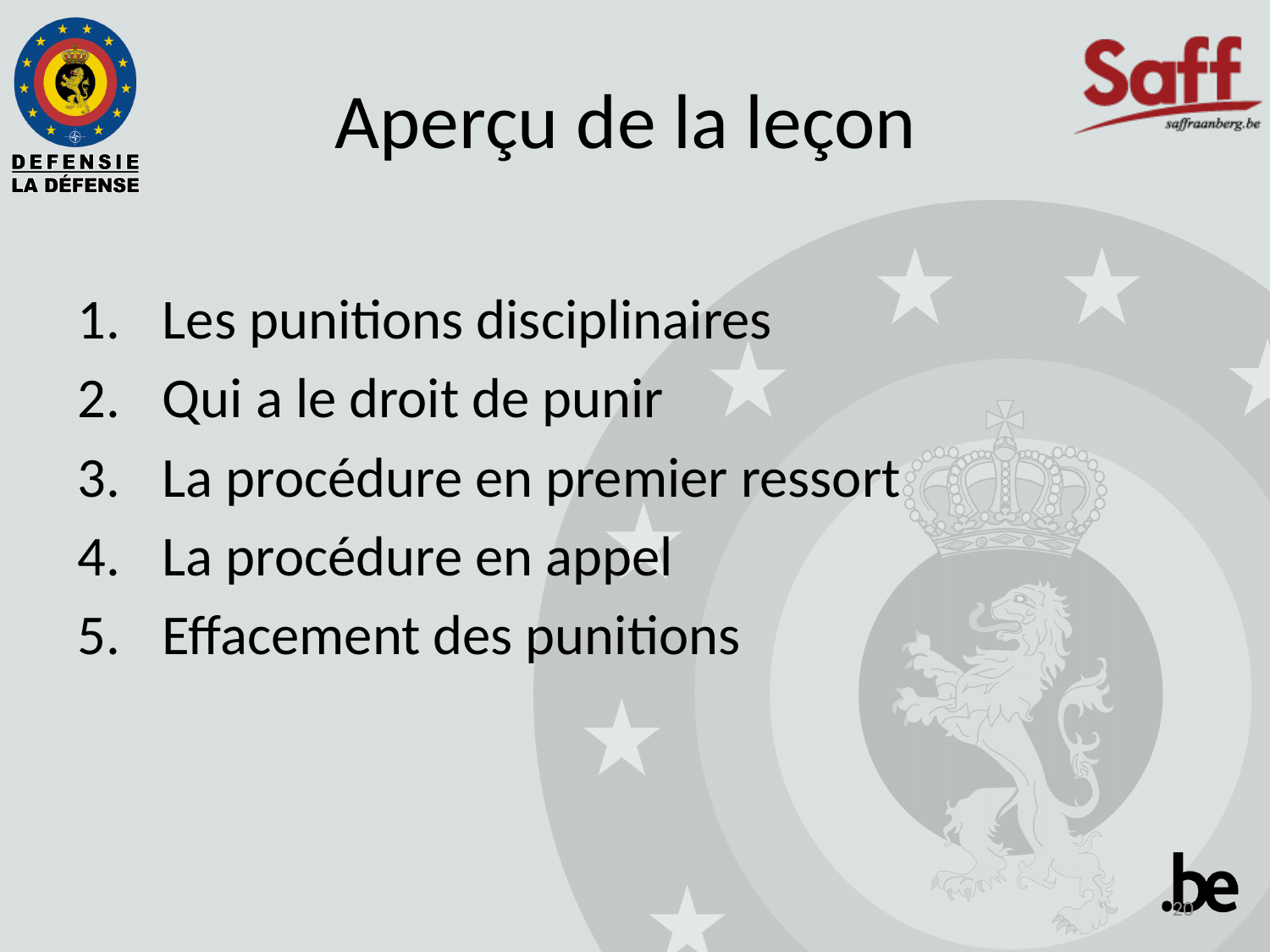

# Aperçu de la leçon
Les punitions disciplinaires
Qui a le droit de punir
La procédure en premier ressort
La procédure en appel
Effacement des punitions
20